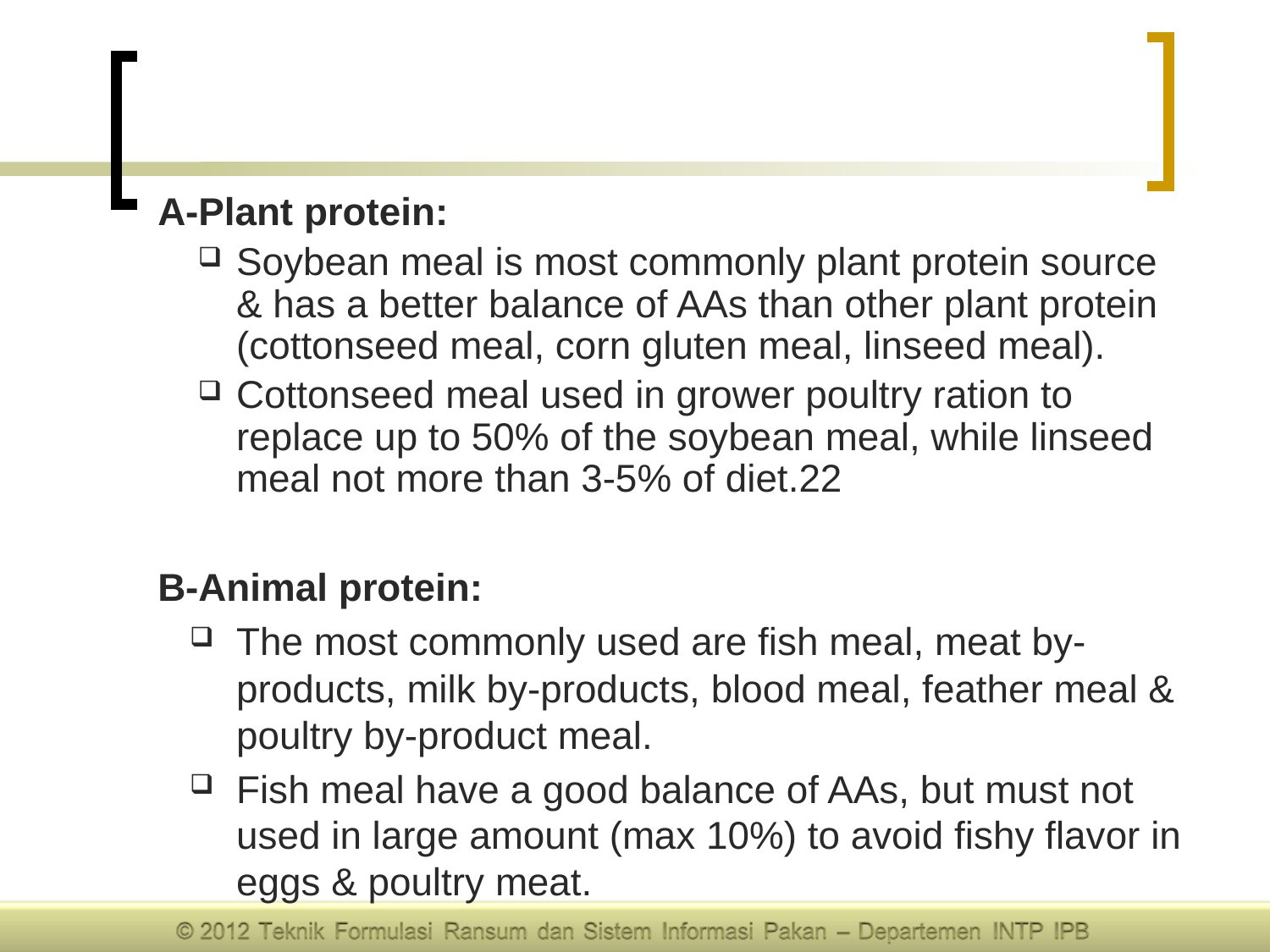

A-Plant protein:
Soybean meal is most commonly plant protein source & has a better balance of AAs than other plant protein (cottonseed meal, corn gluten meal, linseed meal).
Cottonseed meal used in grower poultry ration to replace up to 50% of the soybean meal, while linseed meal not more than 3-5% of diet.22

B-Animal protein:
The most commonly used are fish meal, meat by-products, milk by-products, blood meal, feather meal & poultry by-product meal.
Fish meal have a good balance of AAs, but must not used in large amount (max 10%) to avoid fishy flavor in eggs & poultry meat.